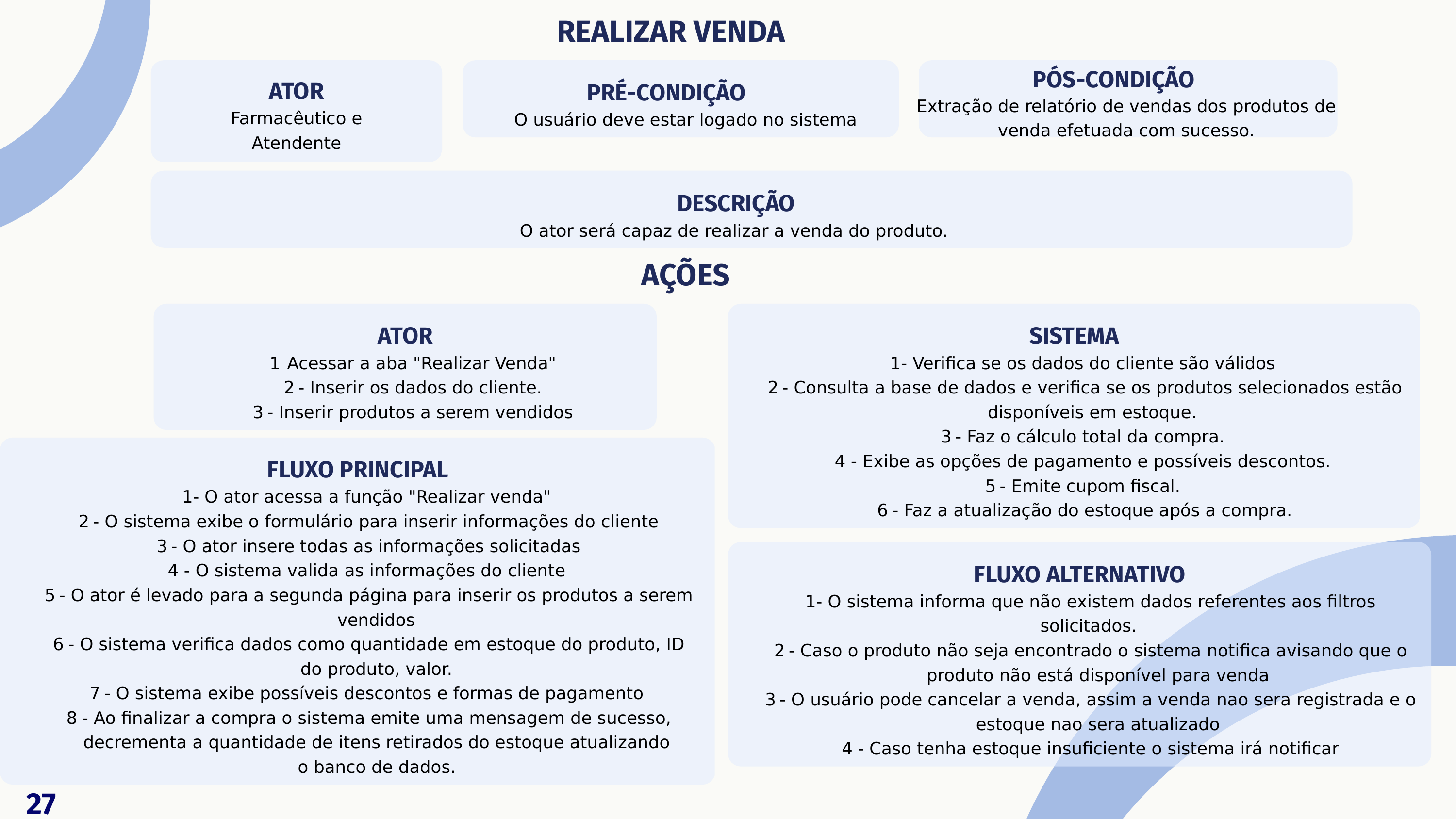

# REALIZAR VENDA
PÓS-CONDIÇÃO
Extração de relatório de vendas dos produtos de
venda efetuada com sucesso.

ATOR
Farmacêutico e
Atendente
PRÉ-CONDIÇÃO
O usuário deve estar logado no sistema
DESCRIÇÃO
O ator será capaz de realizar a venda do produto.
AÇÕES

ATOR
Acessar a aba "Realizar Venda"
- Inserir os dados do cliente.
- Inserir produtos a serem vendidos
SISTEMA
- Verifica se os dados do cliente são válidos
- Consulta a base de dados e verifica se os produtos selecionados estão disponíveis em estoque.
- Faz o cálculo total da compra.
- Exibe as opções de pagamento e possíveis descontos.
- Emite cupom fiscal.
- Faz a atualização do estoque após a compra.

FLUXO PRINCIPAL
- O ator acessa a função "Realizar venda"
- O sistema exibe o formulário para inserir informações do cliente
- O ator insere todas as informações solicitadas
- O sistema valida as informações do cliente
- O ator é levado para a segunda página para inserir os produtos a serem vendidos
- O sistema verifica dados como quantidade em estoque do produto, ID do produto, valor.
- O sistema exibe possíveis descontos e formas de pagamento
- Ao finalizar a compra o sistema emite uma mensagem de sucesso, decrementa a quantidade de itens retirados do estoque atualizando o banco de dados.

FLUXO ALTERNATIVO
- O sistema informa que não existem dados referentes aos filtros
solicitados.
- Caso o produto não seja encontrado o sistema notifica avisando que o produto não está disponível para venda
- O usuário pode cancelar a venda, assim a venda nao sera registrada e o estoque nao sera atualizado
- Caso tenha estoque insuficiente o sistema irá notificar
27